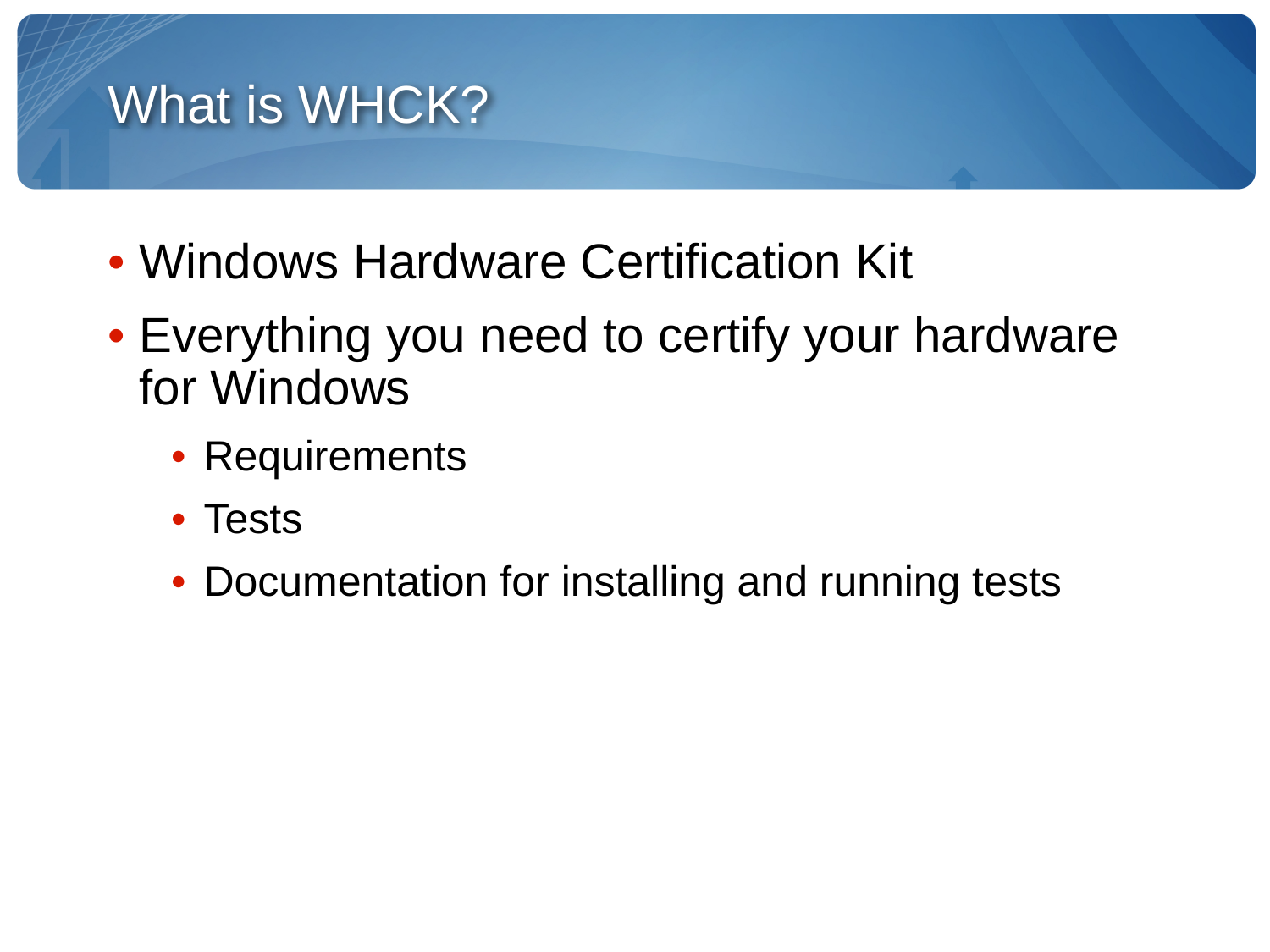

# What is WHCK?
Windows Hardware Certification Kit
Everything you need to certify your hardware for Windows
Requirements
Tests
Documentation for installing and running tests